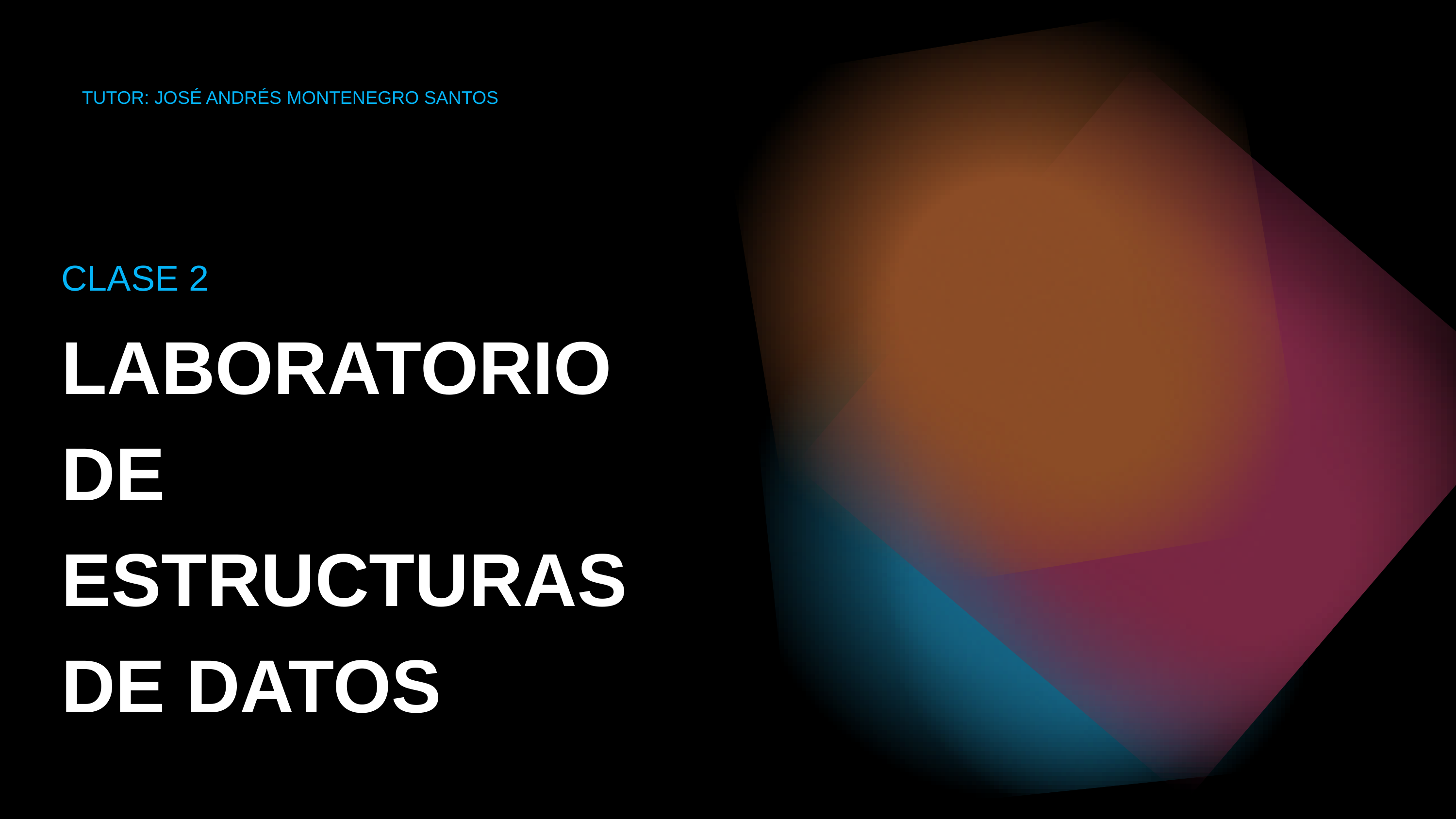

TUTOR: JOSÉ ANDRÉS MONTENEGRO SANTOS

CLASE 2
LABORATORIO DE ESTRUCTURAS DE DATOS